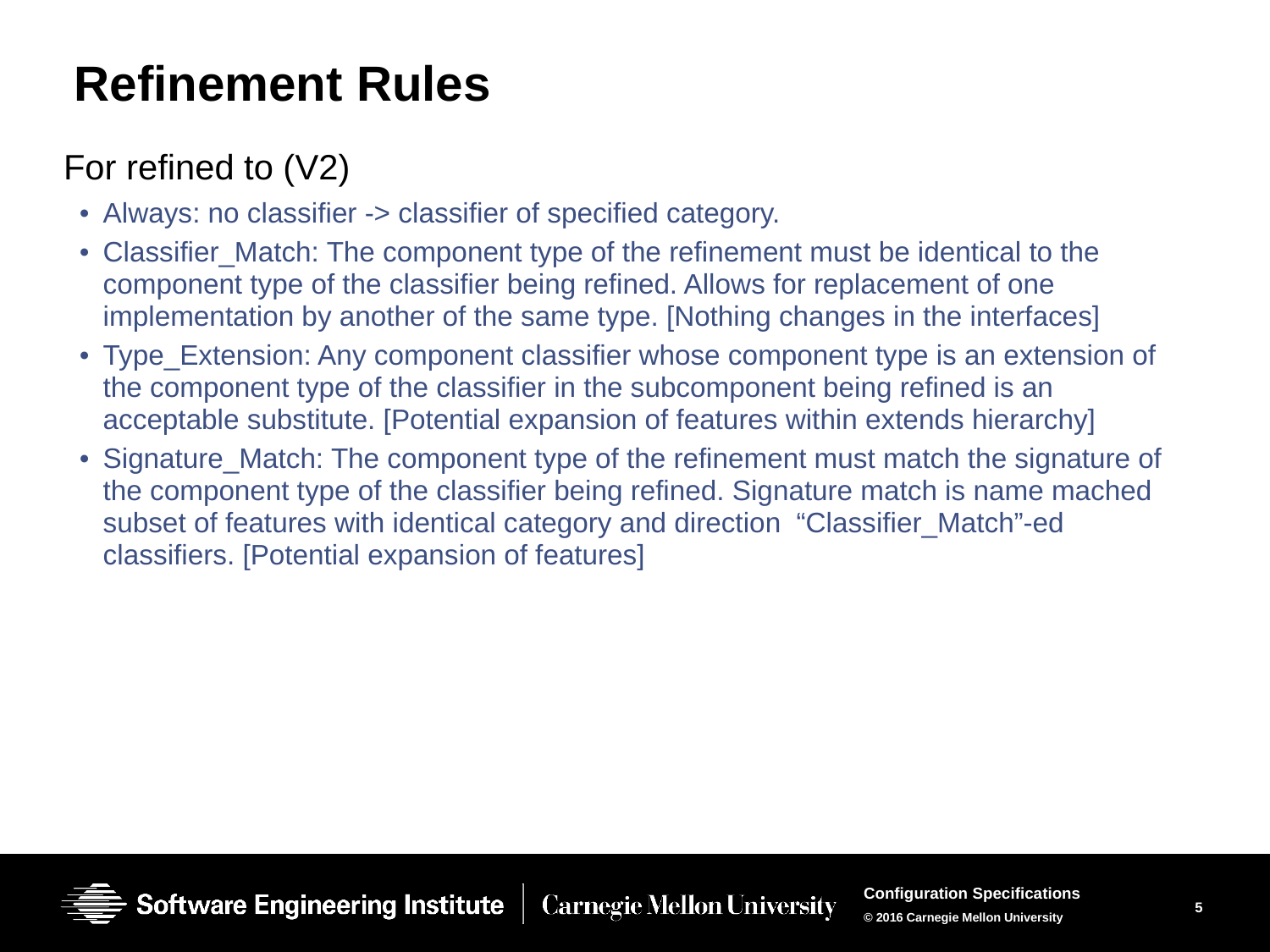

# Refinement Rules
For refined to (V2)
Always: no classifier -> classifier of specified category.
Classifier_Match: The component type of the refinement must be identical to the component type of the classifier being refined. Allows for replacement of one implementation by another of the same type. [Nothing changes in the interfaces]
Type_Extension: Any component classifier whose component type is an extension of the component type of the classifier in the subcomponent being refined is an acceptable substitute. [Potential expansion of features within extends hierarchy]
Signature_Match: The component type of the refinement must match the signature of the component type of the classifier being refined. Signature match is name mached subset of features with identical category and direction  “Classifier_Match”-ed classifiers. [Potential expansion of features]